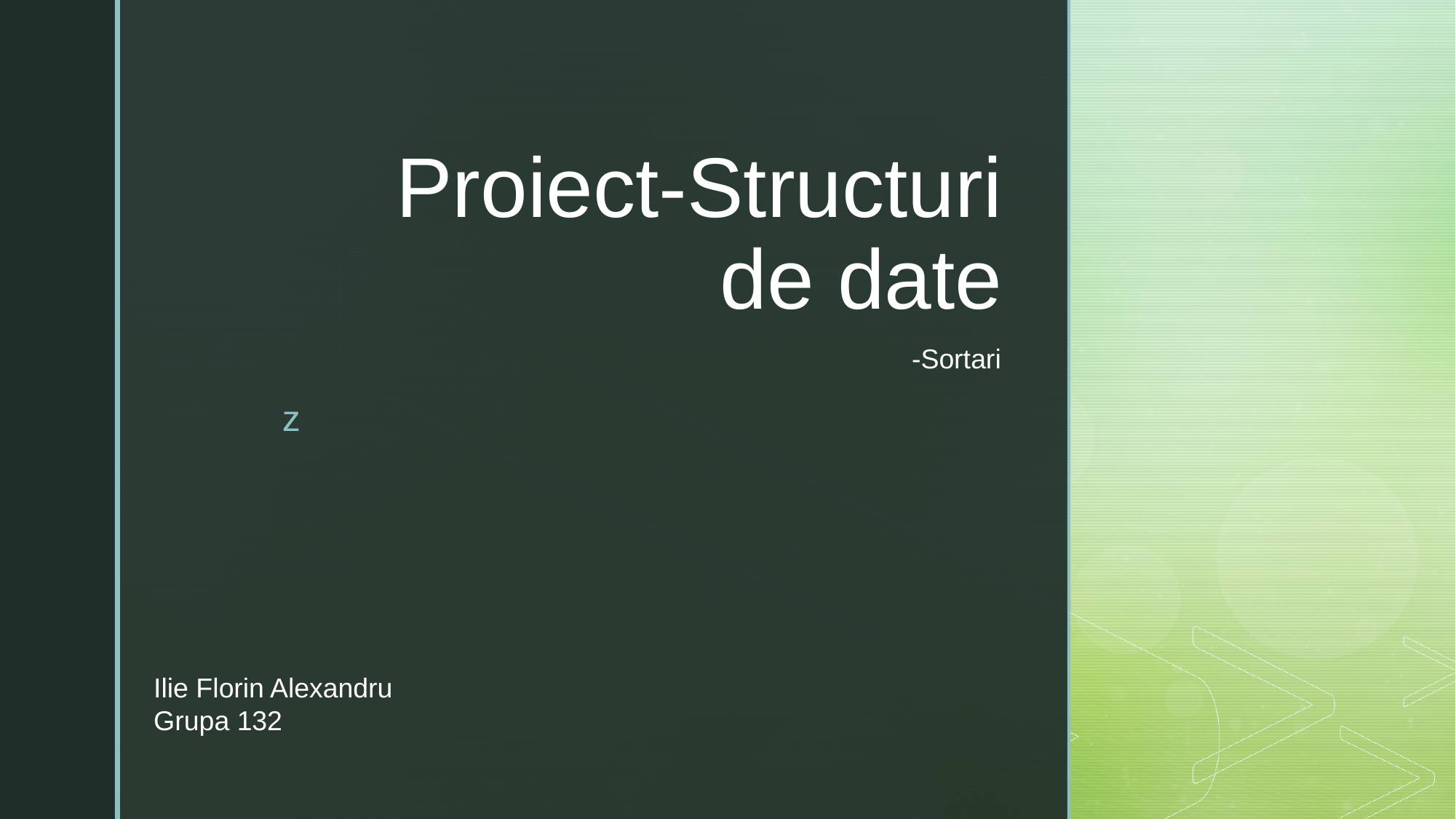

# Proiect-Structuri de date
-Sortari
Ilie Florin Alexandru
Grupa 132